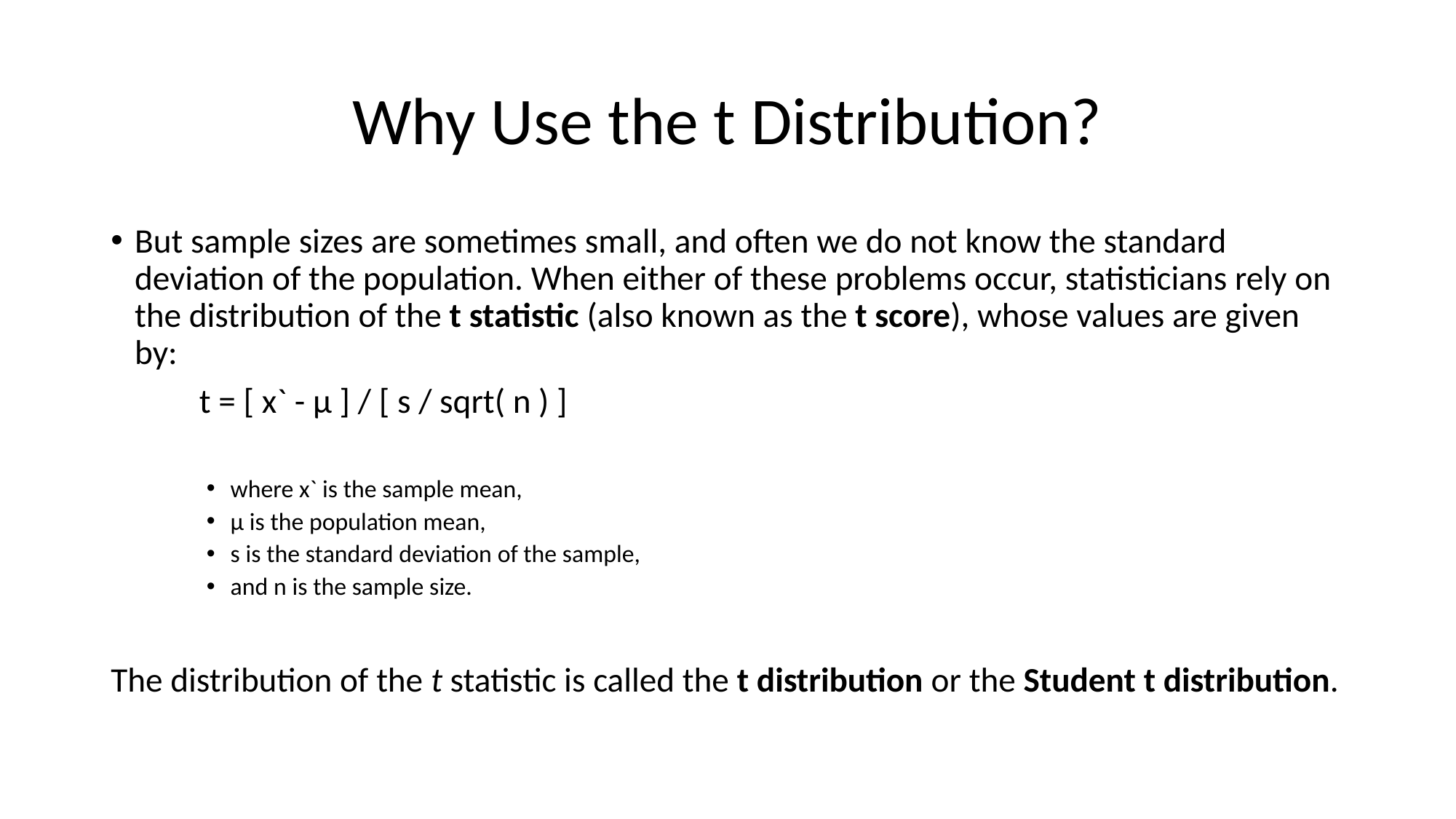

# Why Use the t Distribution?
But sample sizes are sometimes small, and often we do not know the standard deviation of the population. When either of these problems occur, statisticians rely on the distribution of the t statistic (also known as the t score), whose values are given by:
			t = [ x` - μ ] / [ s / sqrt( n ) ]

where x` is the sample mean,
μ is the population mean,
s is the standard deviation of the sample,
and n is the sample size.

The distribution of the t statistic is called the t distribution or the Student t distribution.